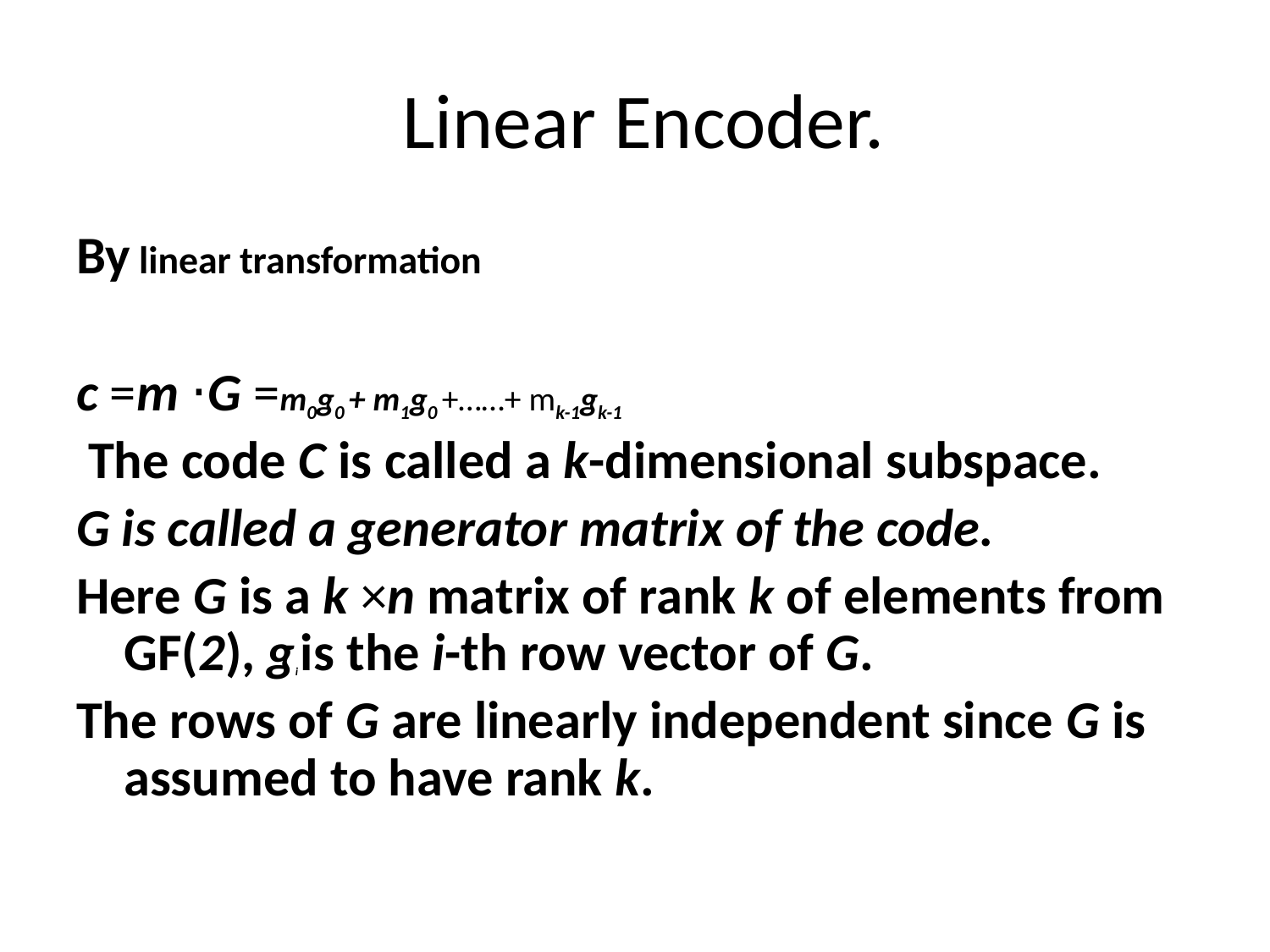

# Linear Encoder.
By linear transformation

c =m ⋅G =m0g0 + m1g0 +……+ mk-1gk-1
 The code C is called a k-dimensional subspace.
G is called a generator matrix of the code.
Here G is a k ×n matrix of rank k of elements from GF(2), gi is the i-th row vector of G.
The rows of G are linearly independent since G is assumed to have rank k.